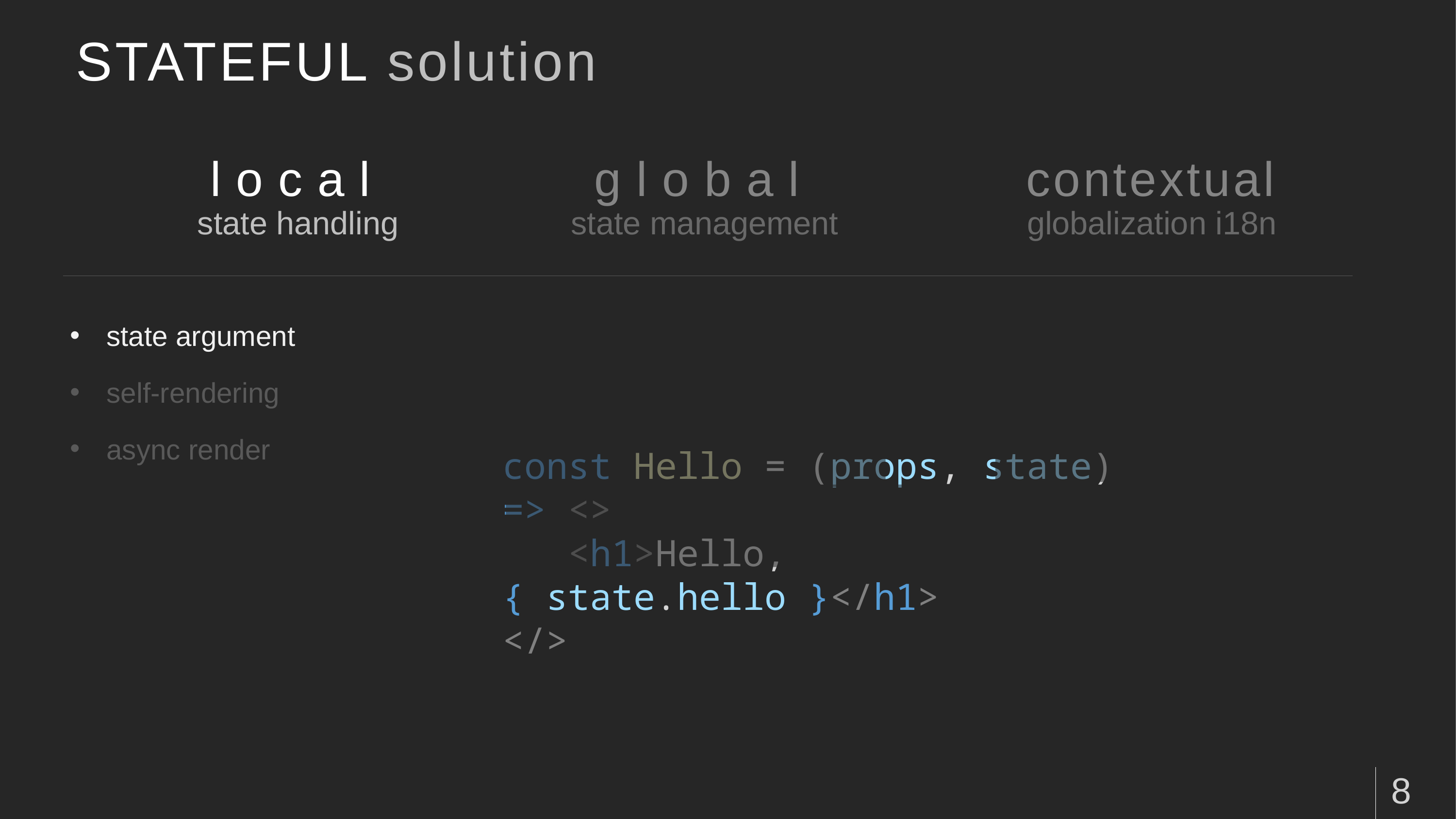

# STATEFUL solution

local
state handling
global
state management
contextual
globalization i18n
state argument
self-rendering
async render

const Hello = (props, state) => <>
   <h1>Hello, { state.hello }</h1>
</>

8